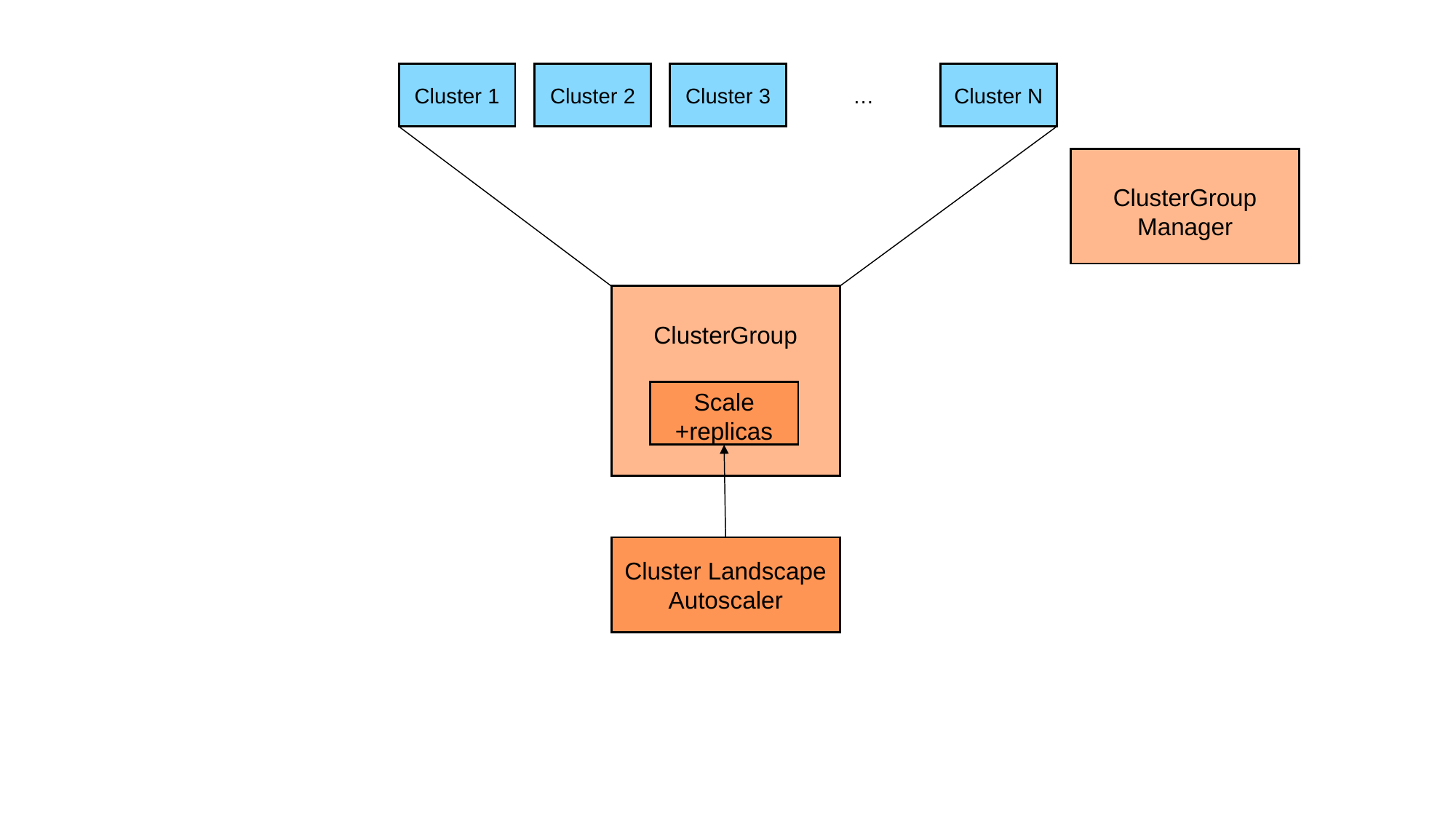

Cluster N
…
Cluster 1
Cluster 2
Cluster 3

ClusterGroup Manager

ClusterGroup
Scale
+replicas
Cluster Landscape Autoscaler